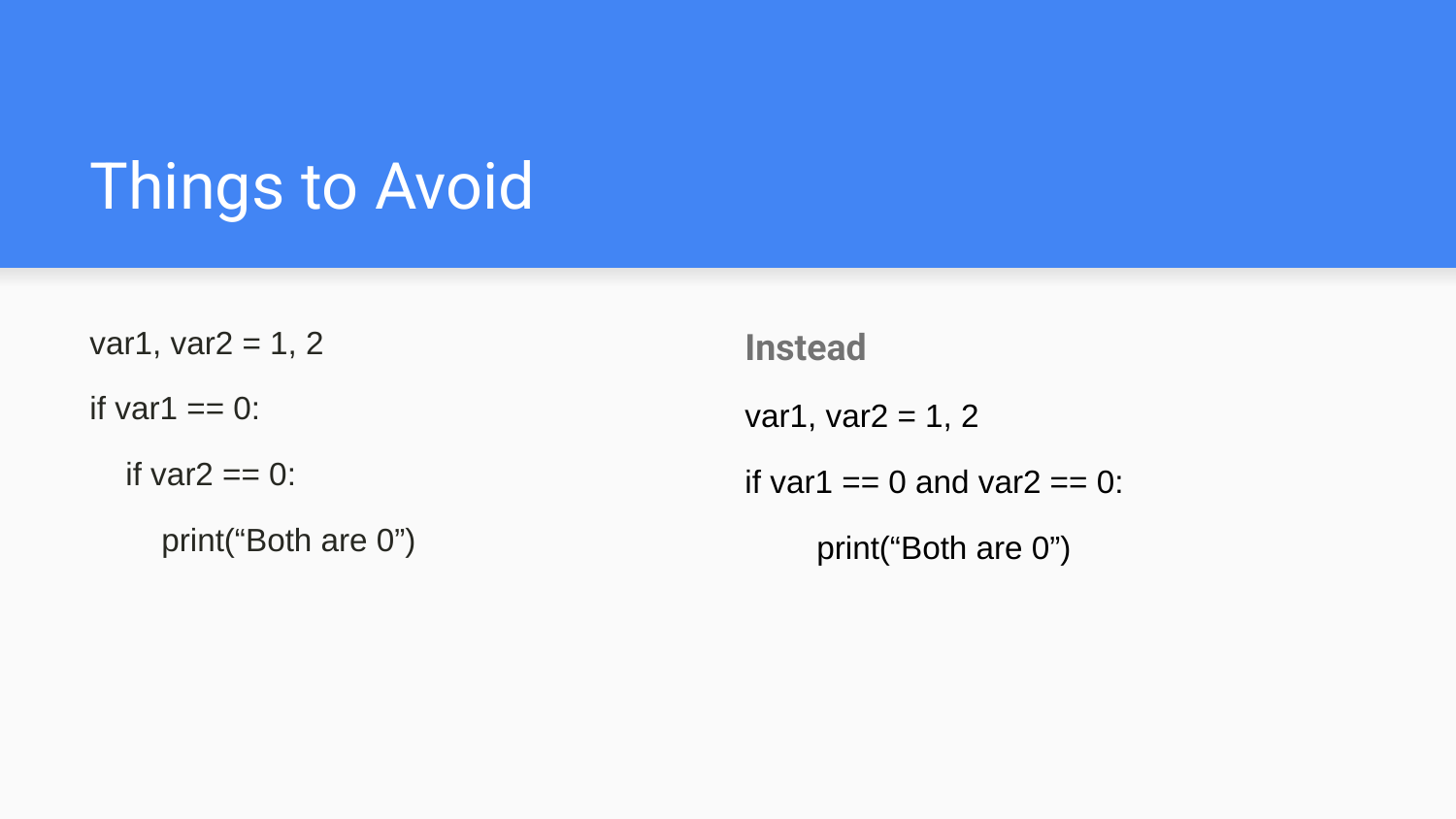

# Things to Avoid
var1, var2 = 1, 2
if var1 == 0:
    if var2 == 0:
        print(“Both are 0”)
Instead
var1, var2 = 1, 2
if var1 == 0 and var2 == 0:
        print(“Both are 0”)